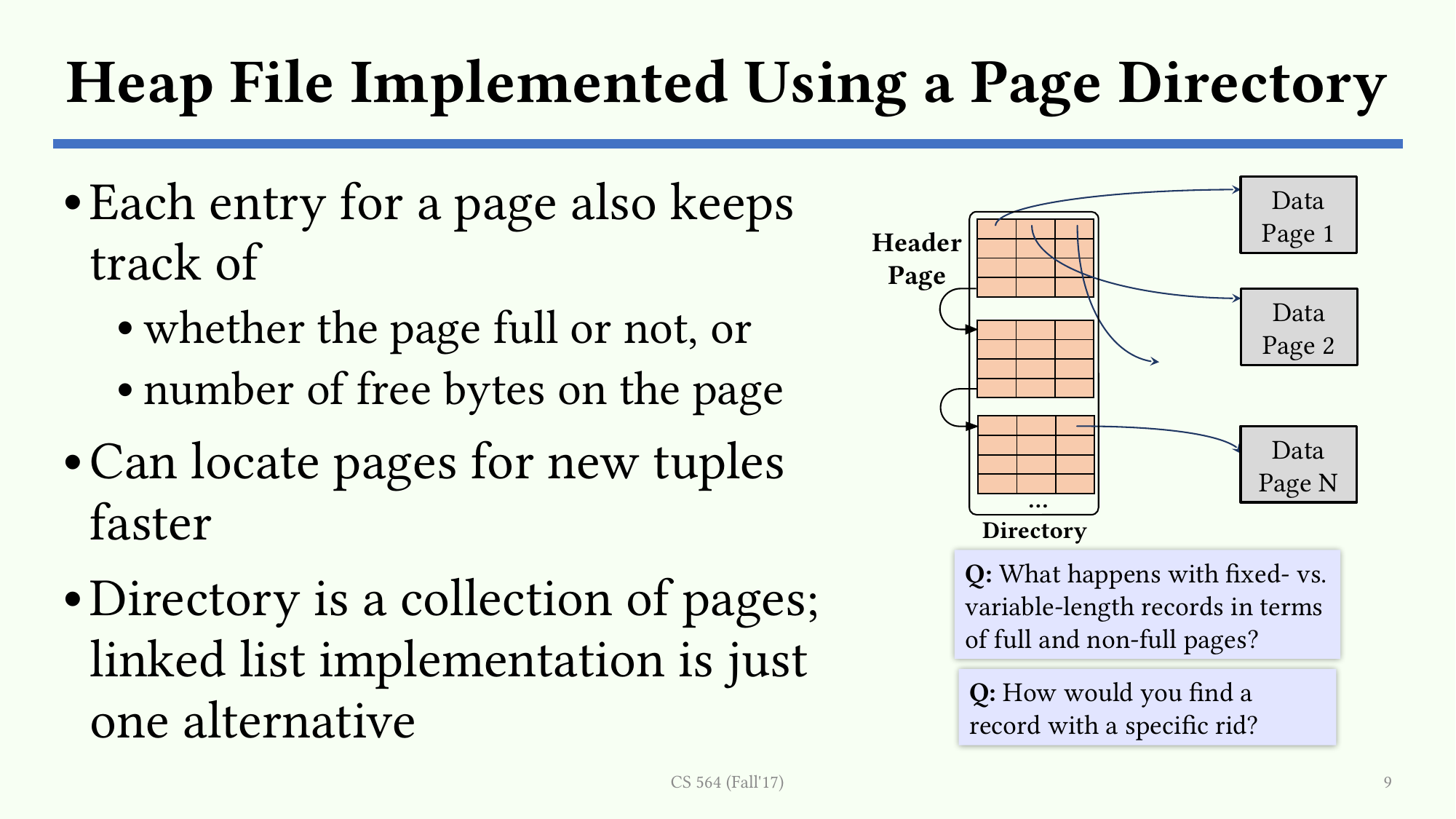

# Heap File Implemented Using a Page Directory
Each entry for a page also keeps track of
whether the page full or not, or
number of free bytes on the page
Can locate pages for new tuples faster
Directory is a collection of pages; linked list implementation is just one alternative
Data
Page 1

Header
Page
|  |  |  |
| --- | --- | --- |
|  |  |  |
|  |  |  |
|  |  |  |

Data
Page 2

|  |  |  |
| --- | --- | --- |
|  |  |  |
|  |  |  |
|  |  |  |

|  |  |  |
| --- | --- | --- |
|  |  |  |
|  |  |  |
|  |  |  |
Data
Page N

…
Directory
Q: What happens with fixed- vs. variable-length records in terms of full and non-full pages?
Q: How would you find a record with a specific rid?
CS 564 (Fall'17)
9